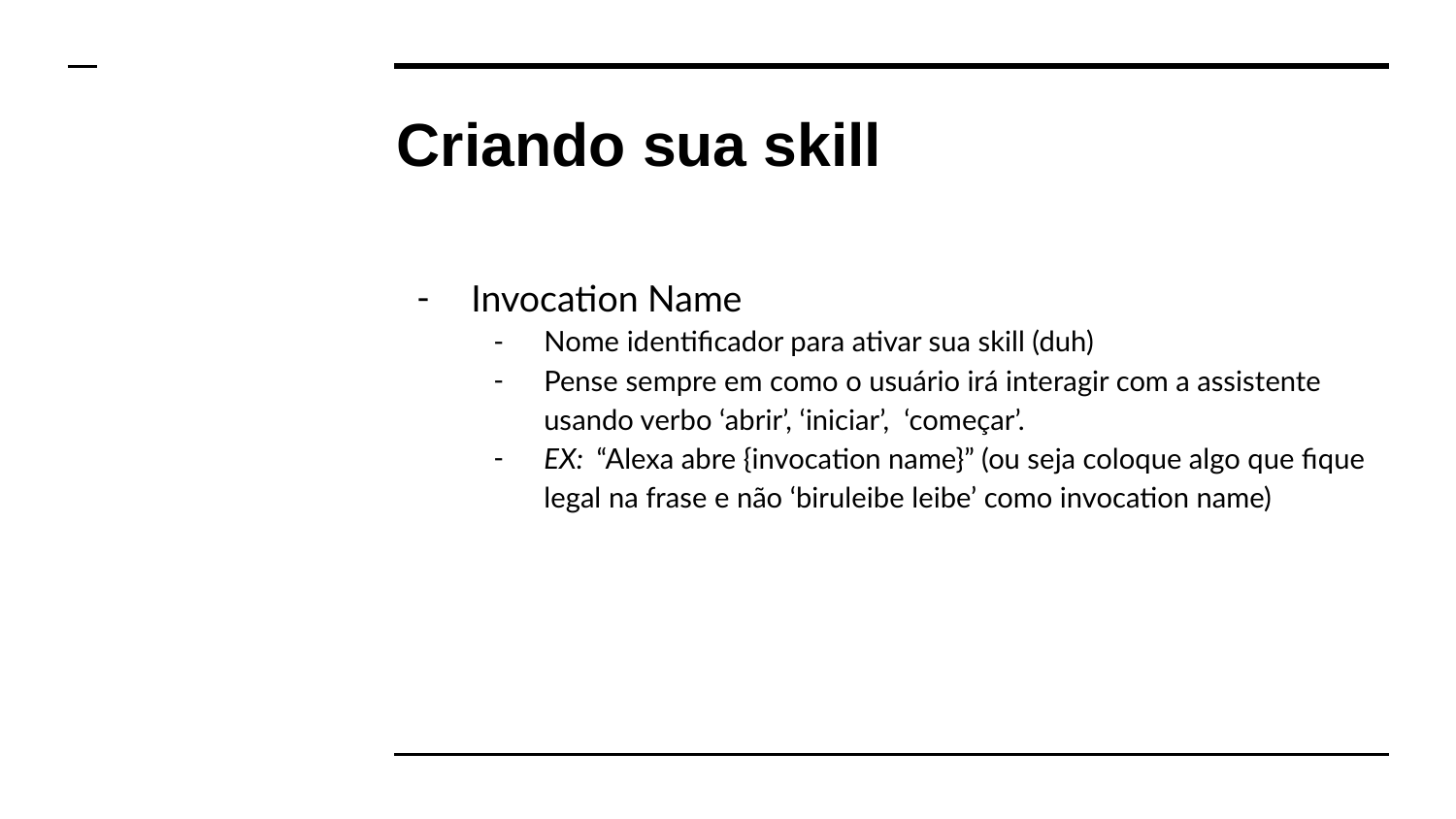

# Criando sua skill
Invocation Name
Nome identificador para ativar sua skill (duh)
Pense sempre em como o usuário irá interagir com a assistente usando verbo ‘abrir’, ‘iniciar’,  ‘começar’.
EX:  “Alexa abre {invocation name}” (ou seja coloque algo que fique legal na frase e não ‘biruleibe leibe’ como invocation name)